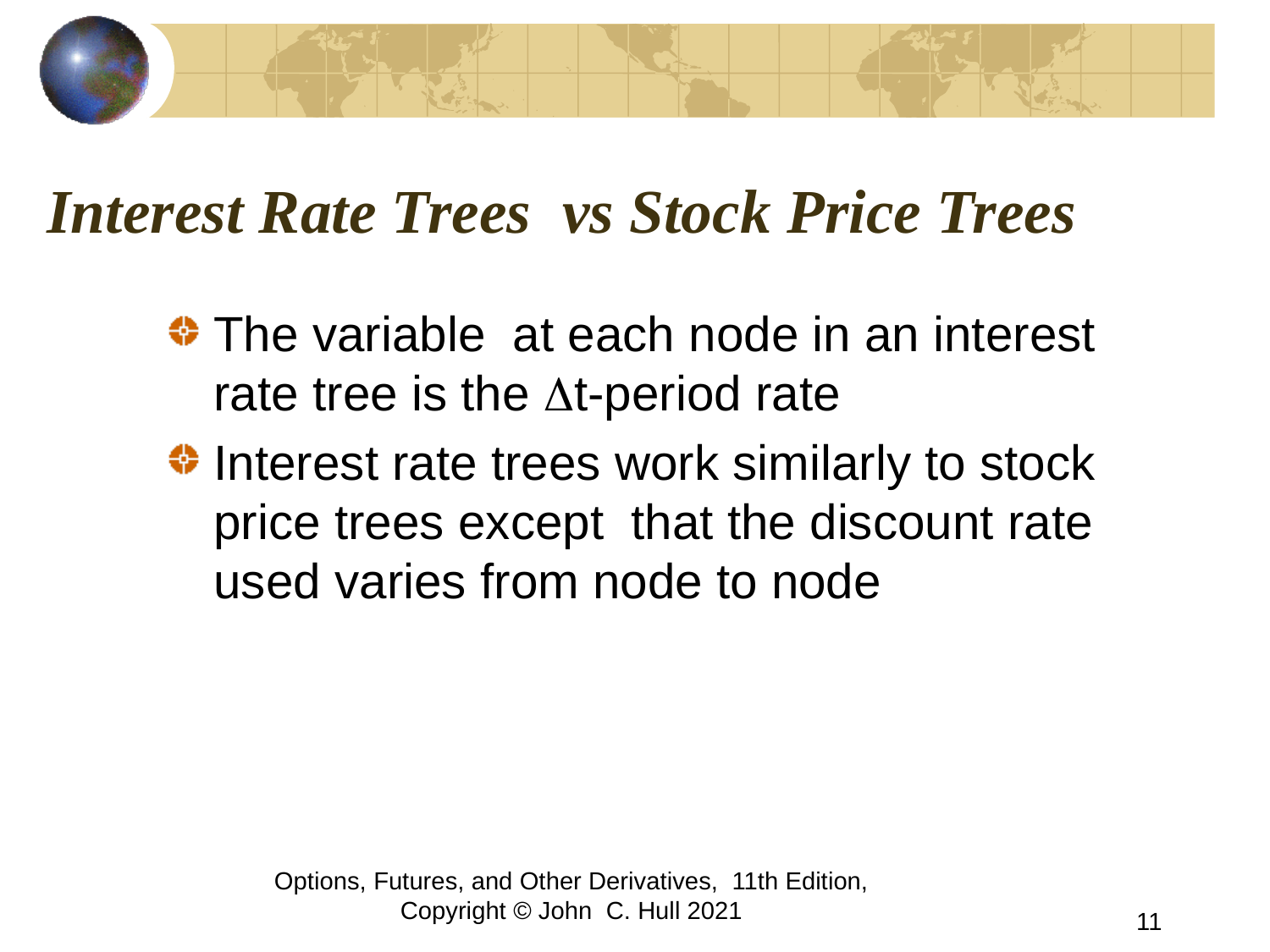

# Interest Rate Trees  vs Stock Price Trees
The variable  at each node in an interest rate tree is the Δt-period rate
Interest rate trees work similarly to stock price trees except  that the discount rate used varies from node to node
Options, Futures, and Other Derivatives,  11th Edition, Copyright © John  C. Hull 2021
11